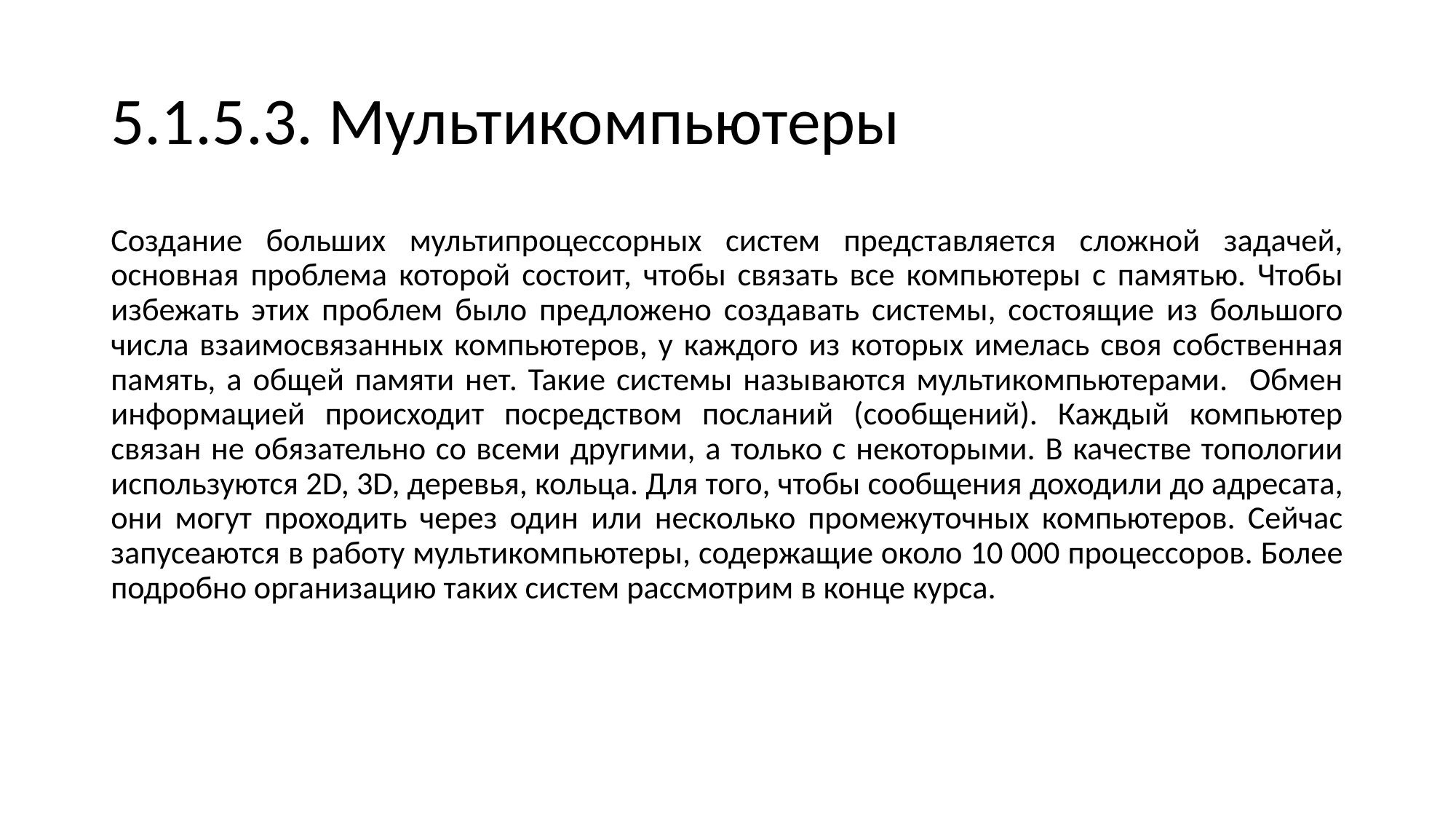

# 5.1.5.3. Мультикомпьютеры
Создание больших мультипроцессорных систем представляется сложной задачей, основная проблема которой состоит, чтобы связать все компьютеры с памятью. Чтобы избежать этих проблем было предложено создавать системы, состоящие из большого числа взаимосвязанных компьютеров, у каждого из которых имелась своя собственная память, а общей памяти нет. Такие системы называются мультикомпьютерами.  Обмен информацией происходит посредством посланий (сообщений). Каждый компьютер связан не обязательно со всеми другими, а только с некоторыми. В качестве топологии используются 2D, 3D, деревья, кольца. Для того, чтобы сообщения доходили до адресата, они могут проходить через один или несколько промежуточных компьютеров. Сейчас запусеаются в работу мультикомпьютеры, содержащие около 10 000 процессоров. Более подробно организацию таких систем рассмотрим в конце курса.